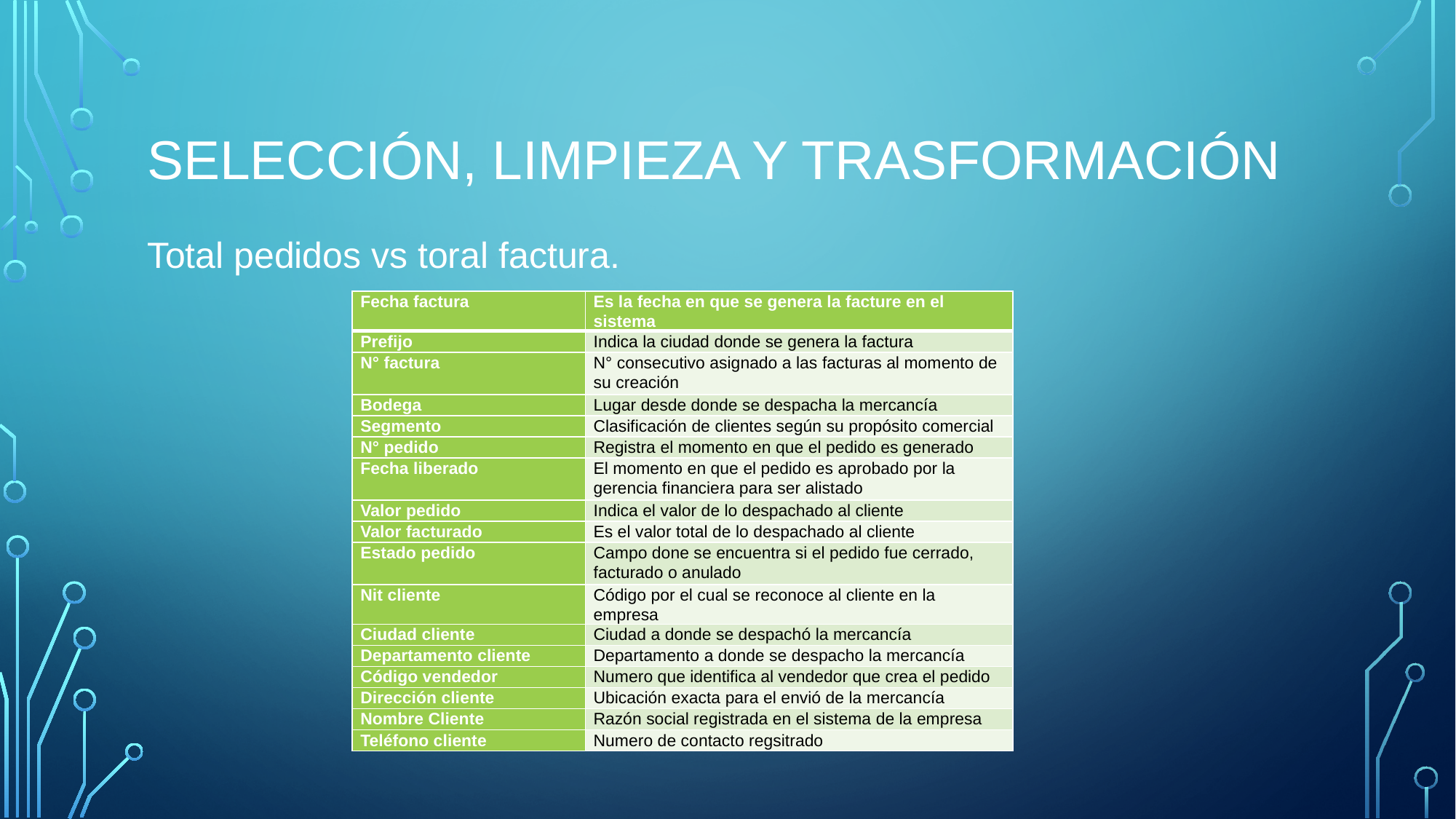

# Selección, limpieza y trasformación
Total pedidos vs toral factura.

| Fecha factura | Es la fecha en que se genera la facture en el sistema |
| --- | --- |
| Prefijo | Indica la ciudad donde se genera la factura |
| N° factura | N° consecutivo asignado a las facturas al momento de su creación |
| Bodega | Lugar desde donde se despacha la mercancía |
| Segmento | Clasificación de clientes según su propósito comercial |
| N° pedido | Registra el momento en que el pedido es generado |
| Fecha liberado | El momento en que el pedido es aprobado por la gerencia financiera para ser alistado |
| Valor pedido | Indica el valor de lo despachado al cliente |
| Valor facturado | Es el valor total de lo despachado al cliente |
| Estado pedido | Campo done se encuentra si el pedido fue cerrado, facturado o anulado |
| Nit cliente | Código por el cual se reconoce al cliente en la empresa |
| Ciudad cliente | Ciudad a donde se despachó la mercancía |
| Departamento cliente | Departamento a donde se despacho la mercancía |
| Código vendedor | Numero que identifica al vendedor que crea el pedido |
| Dirección cliente | Ubicación exacta para el envió de la mercancía |
| Nombre Cliente | Razón social registrada en el sistema de la empresa |
| Teléfono cliente | Numero de contacto regsitrado |